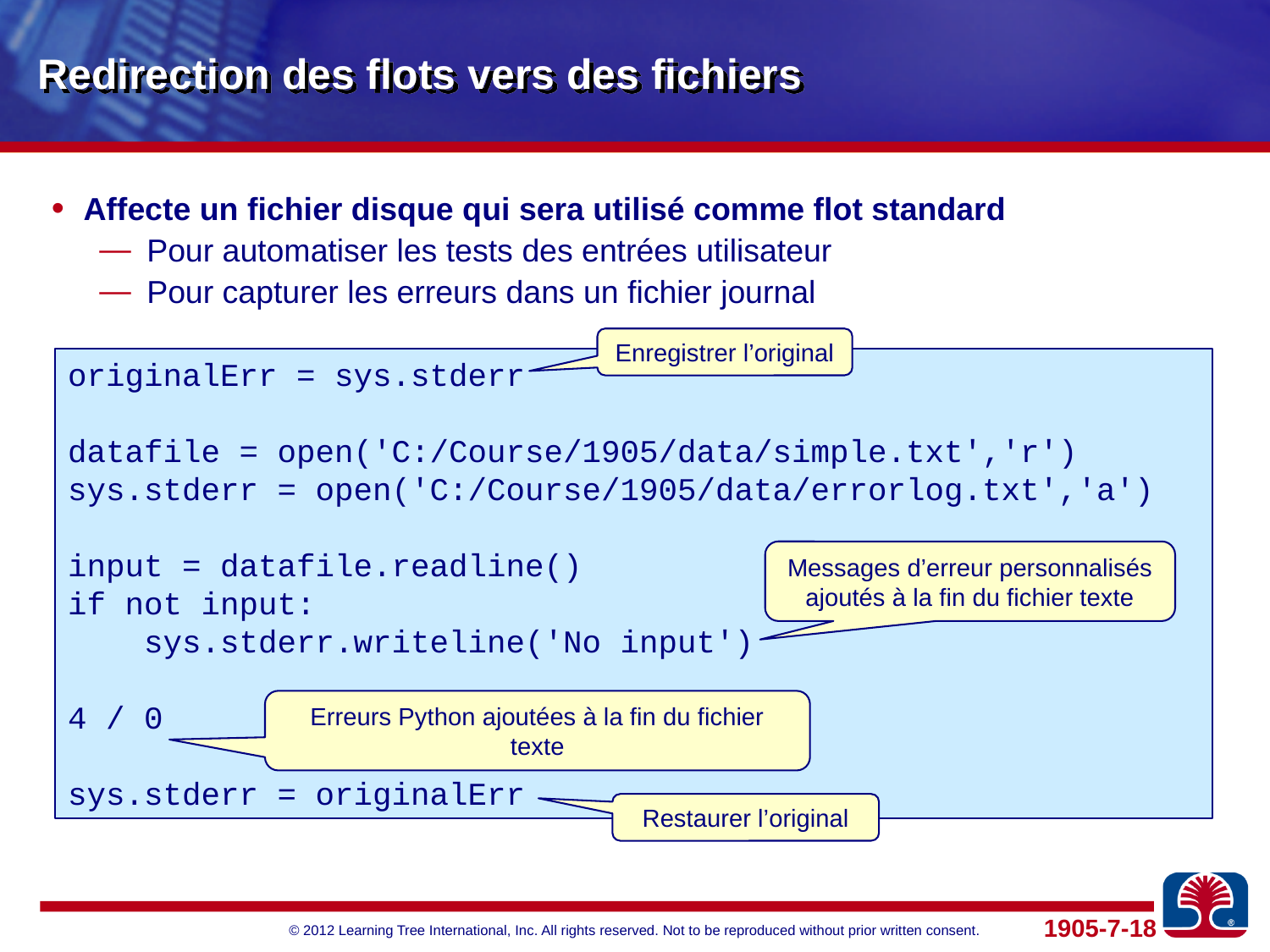

# Redirection des flots vers des fichiers
Affecte un fichier disque qui sera utilisé comme flot standard
Pour automatiser les tests des entrées utilisateur
Pour capturer les erreurs dans un fichier journal
Enregistrer l’original
originalErr = sys.stderr

datafile = open('C:/Course/1905/data/simple.txt','r')
sys.stderr = open('C:/Course/1905/data/errorlog.txt','a')

input = datafile.readline()
if not input:
    sys.stderr.writeline('No input')

4 / 0

sys.stderr = originalErr
Messages d’erreur personnalisés ajoutés à la fin du fichier texte
Erreurs Python ajoutées à la fin du fichier texte
Restaurer l’original